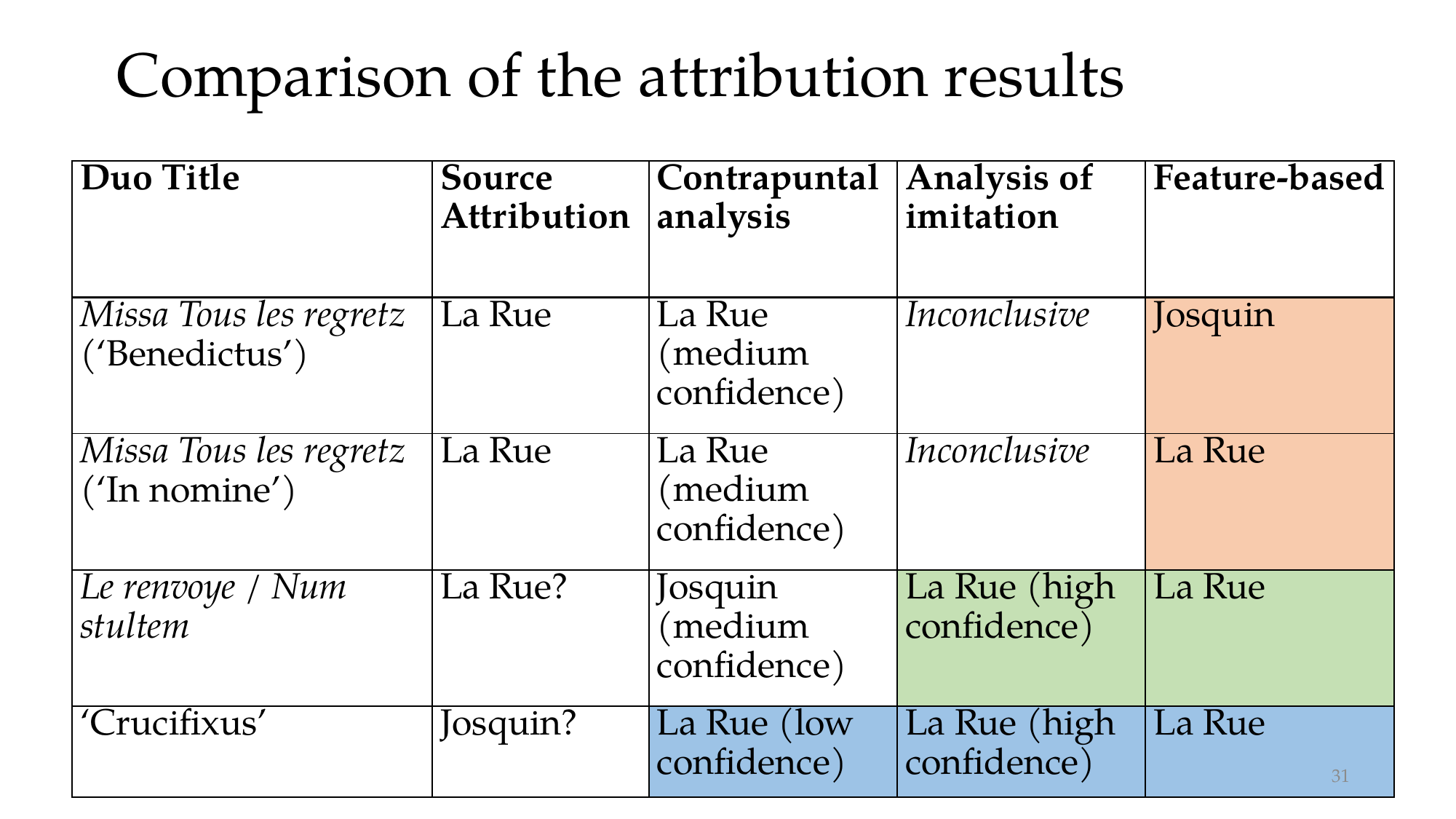

# Comparison of the attribution results
| Duo Title | Source Attribution | Contrapuntal analysis | Analysis of imitation | Feature-based |
| --- | --- | --- | --- | --- |
| Missa Tous les regretz (‘Benedictus’) | La Rue | La Rue (medium confidence) | Inconclusive | Josquin |
| Missa Tous les regretz (‘In nomine’) | La Rue | La Rue (medium confidence) | Inconclusive | La Rue |
| Le renvoye / Num stultem | La Rue? | Josquin (medium confidence) | La Rue (high confidence) | La Rue |
| ‘Crucifixus’ | Josquin? | La Rue (low confidence) | La Rue (high confidence) | La Rue |
31